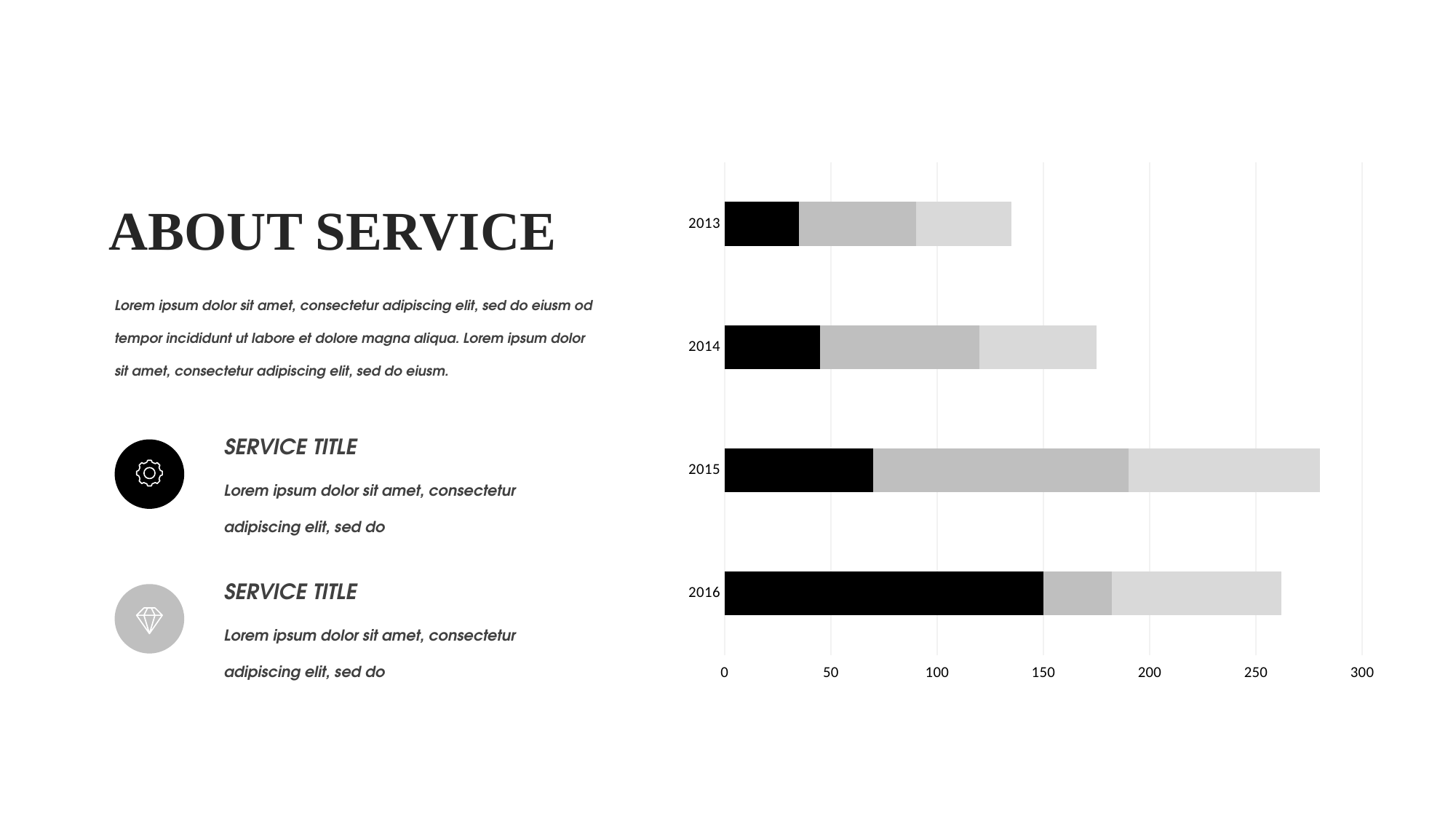

### Chart

| Category | Region 1 | Region 2 | Region 3 |
|---|---|---|---|
| 2013 | 35.0 | 55.0 | 45.0 |
| 2014 | 45.0 | 75.0 | 55.0 |
| 2015 | 70.0 | 120.0 | 90.0 |
| 2016 | 150.0 | 32.0 | 80.0 |
ABOUT SERVICE
Lorem ipsum dolor sit amet, consectetur adipiscing elit, sed do eiusm od tempor incididunt ut labore et dolore magna aliqua. Lorem ipsum dolor sit amet, consectetur adipiscing elit, sed do eiusm.
SERVICE TITLE

Lorem ipsum dolor sit amet, consectetur adipiscing elit, sed do
SERVICE TITLE

Lorem ipsum dolor sit amet, consectetur adipiscing elit, sed do